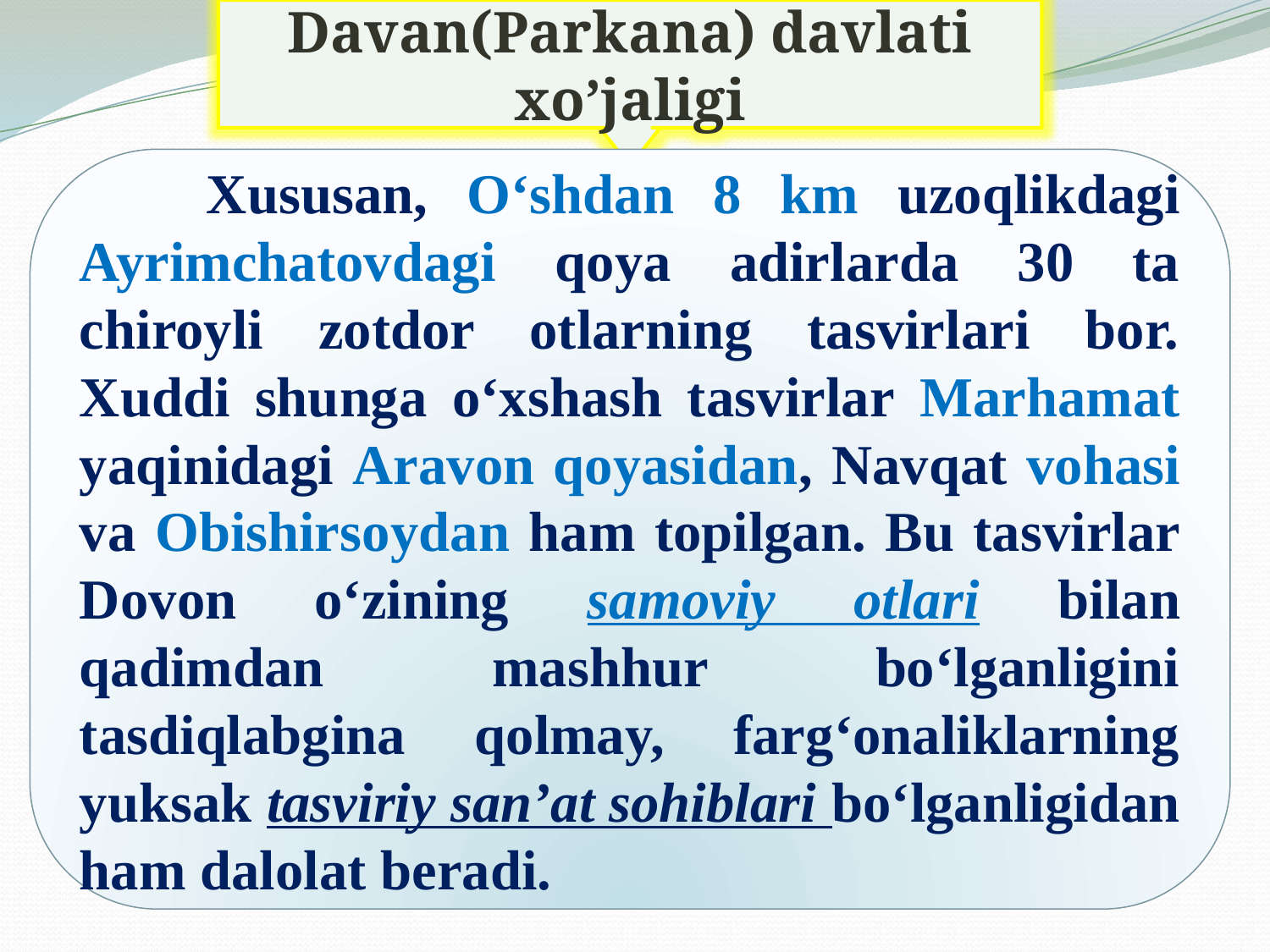

Davan(Parkana) davlati xo’jaligi
	Xususan, O‘shdan 8 km uzoqlikdagi Ayrimchatovdagi qoya adirlarda 30 ta chiroyli zotdor otlarning tasvirlari bor. Xuddi shunga o‘xshash tasvirlar Marhamat yaqinidagi Aravon qoyasidan, Navqat vohasi va Obishirsoydan ham topilgan. Bu tasvirlar Dovon o‘zining samoviy otlari bilan qadimdan mashhur bo‘lganligini tasdiqlabgina qolmay, farg‘onaliklarning yuksak tasviriy san’at sohiblari bo‘lganligidan ham dalolat beradi.